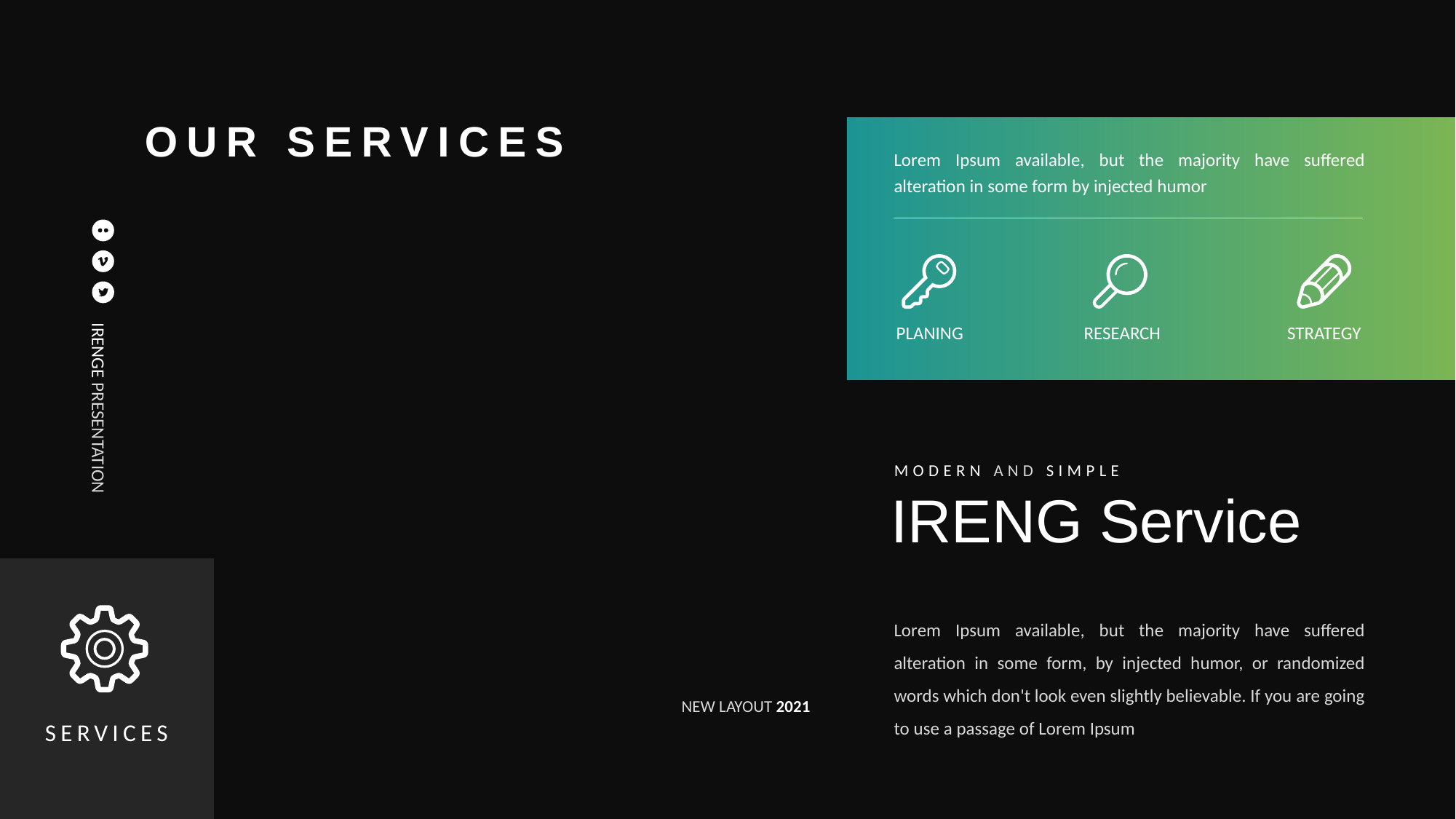

OUR SERVICES

Lorem Ipsum available, but the majority have suffered alteration in some form by injected humor

PLANING
RESEARCH
STRATEGY
IRENGE PRESENTATION

MODERN AND SIMPLE
IRENG Service

Lorem Ipsum available, but the majority have suffered alteration in some form, by injected humor, or randomized words which don't look even slightly believable. If you are going to use a passage of Lorem Ipsum

NEW LAYOUT 2021
SERVICES